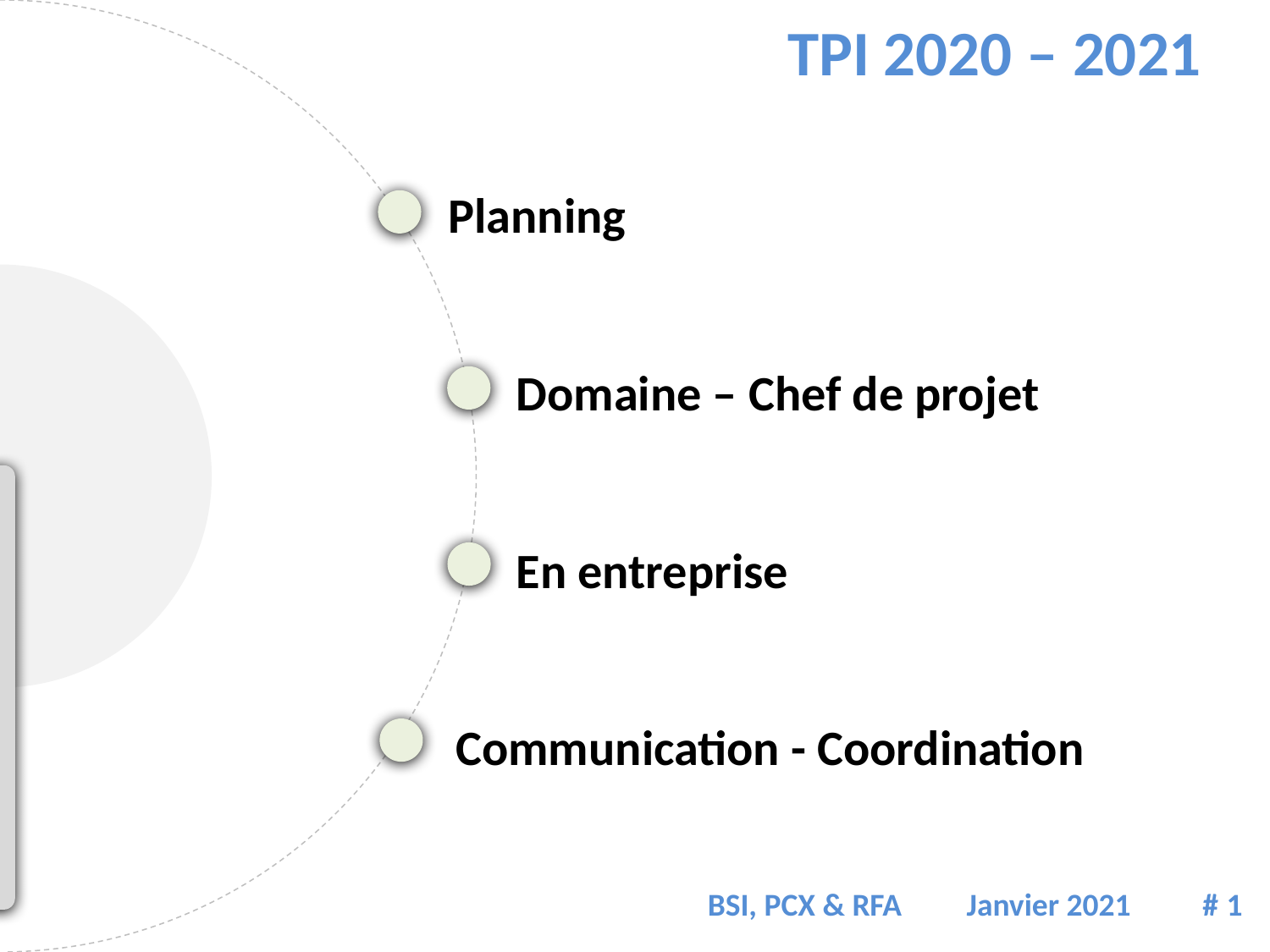

Planning

Domaine – Chef de projet

En entreprise

Communication - Coordination